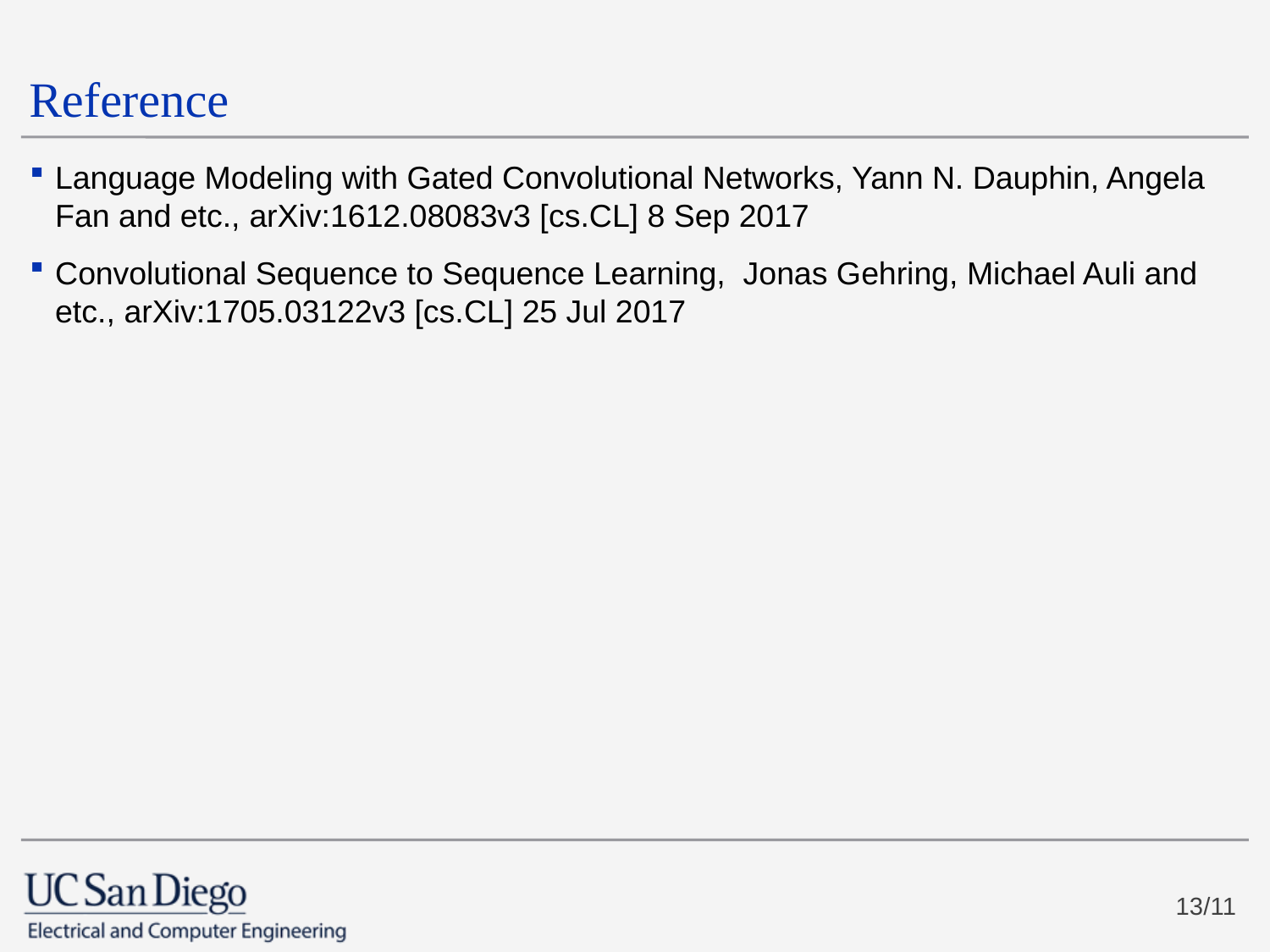

# Reference
Language Modeling with Gated Convolutional Networks, Yann N. Dauphin, Angela Fan and etc., arXiv:1612.08083v3 [cs.CL] 8 Sep 2017
Convolutional Sequence to Sequence Learning,  Jonas Gehring, Michael Auli and etc., arXiv:1705.03122v3 [cs.CL] 25 Jul 2017

13/11